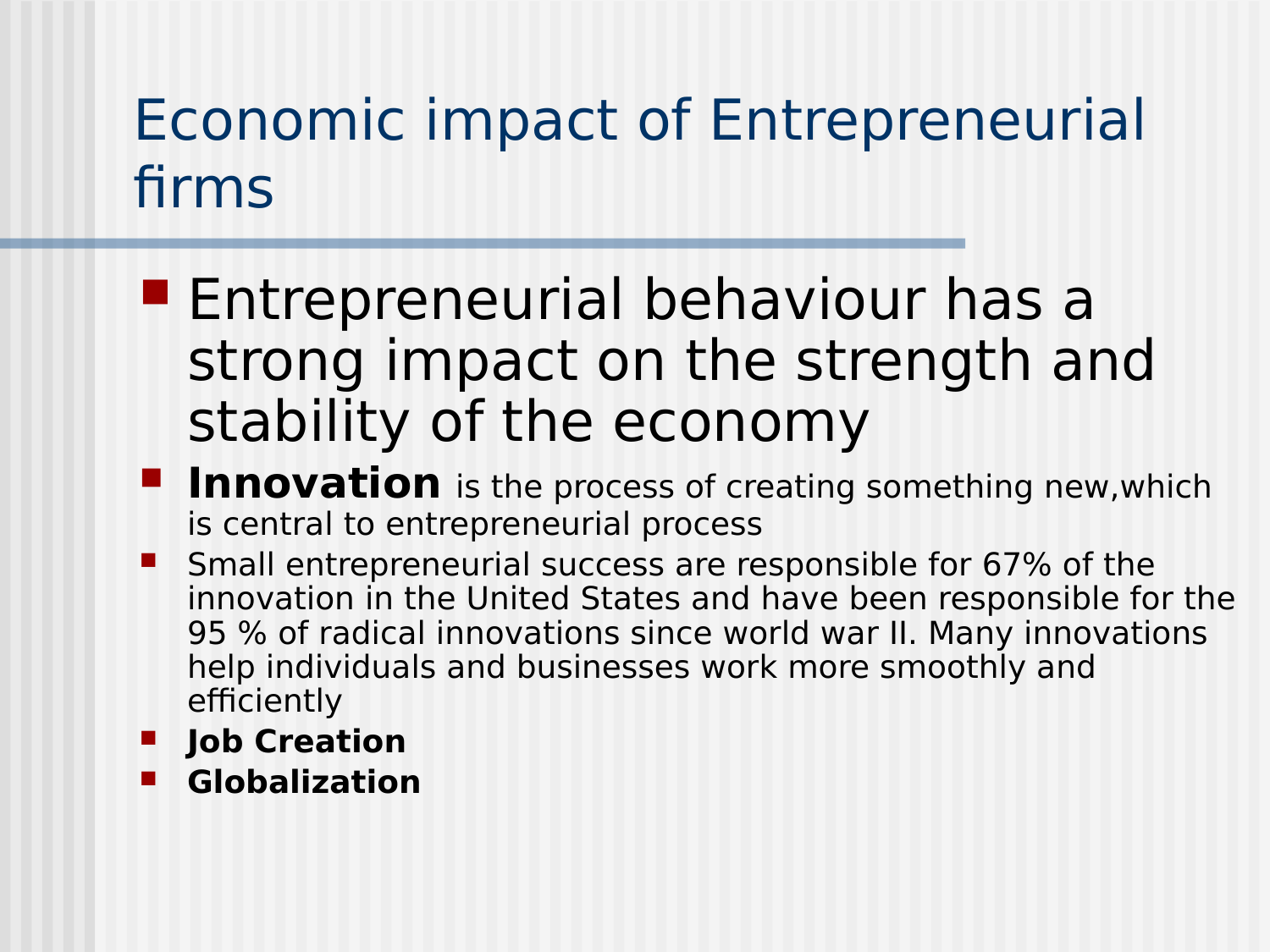

# Economic impact of Entrepreneurial firms
Entrepreneurial behaviour has a strong impact on the strength and stability of the economy
Innovation is the process of creating something new,which is central to entrepreneurial process
Small entrepreneurial success are responsible for 67% of the innovation in the United States and have been responsible for the 95 % of radical innovations since world war II. Many innovations help individuals and businesses work more smoothly and efficiently
Job Creation
Globalization